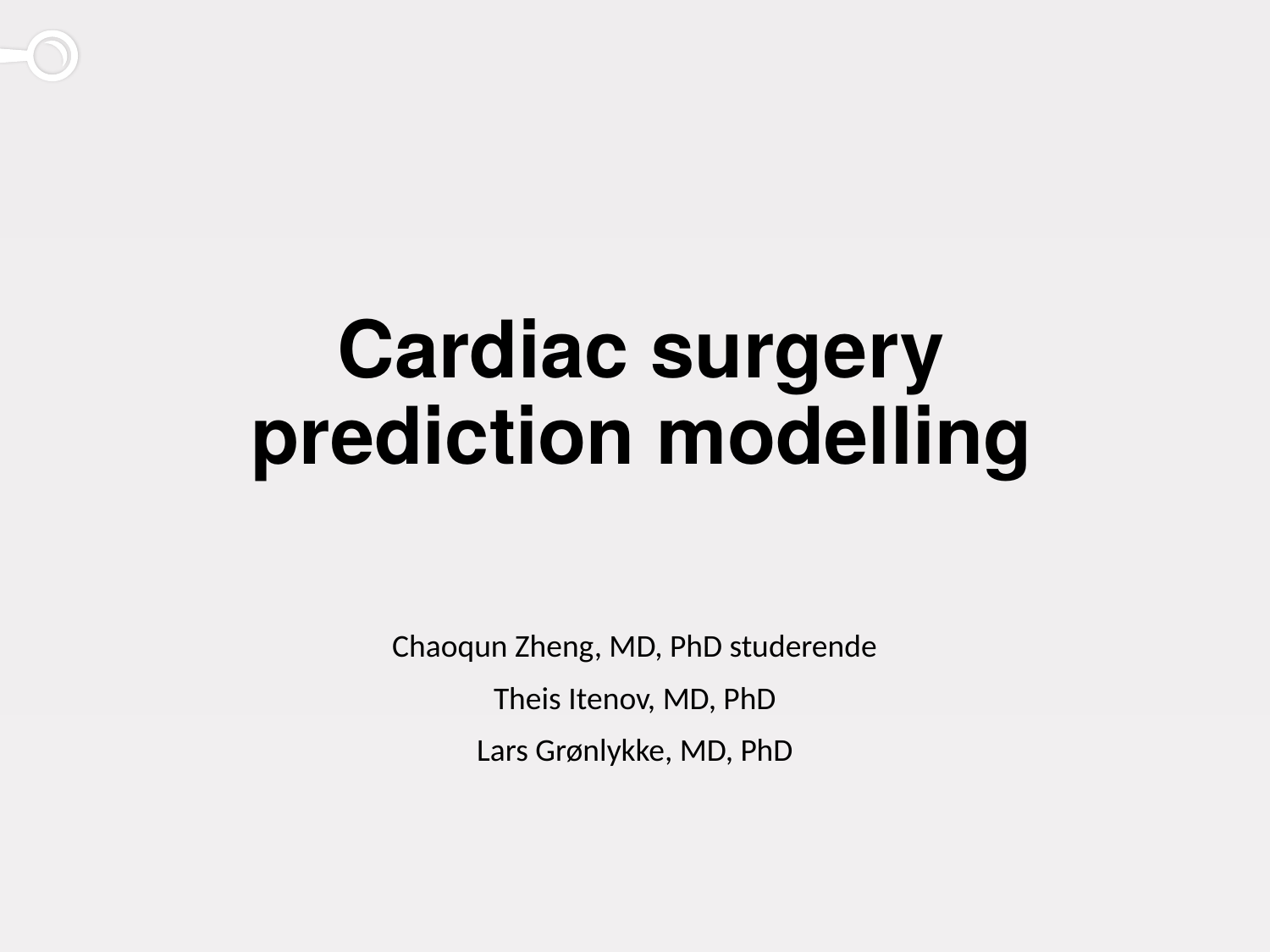

# Cardiac surgery prediction modelling
Chaoqun Zheng, MD, PhD studerende
Theis Itenov, MD, PhD
Lars Grønlykke, MD, PhD